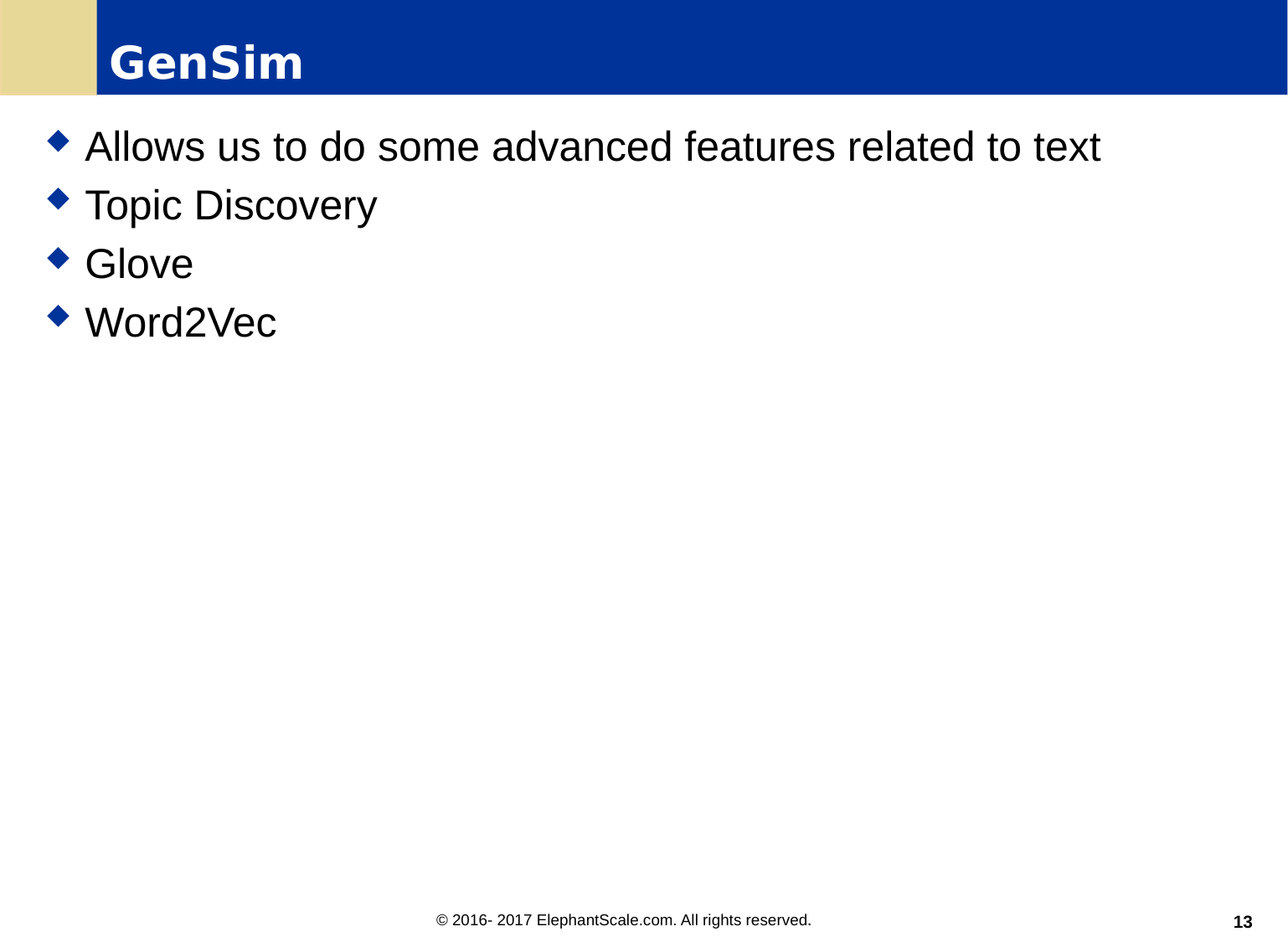

# GenSim
Allows us to do some advanced features related to text
Topic Discovery
Glove
Word2Vec

13